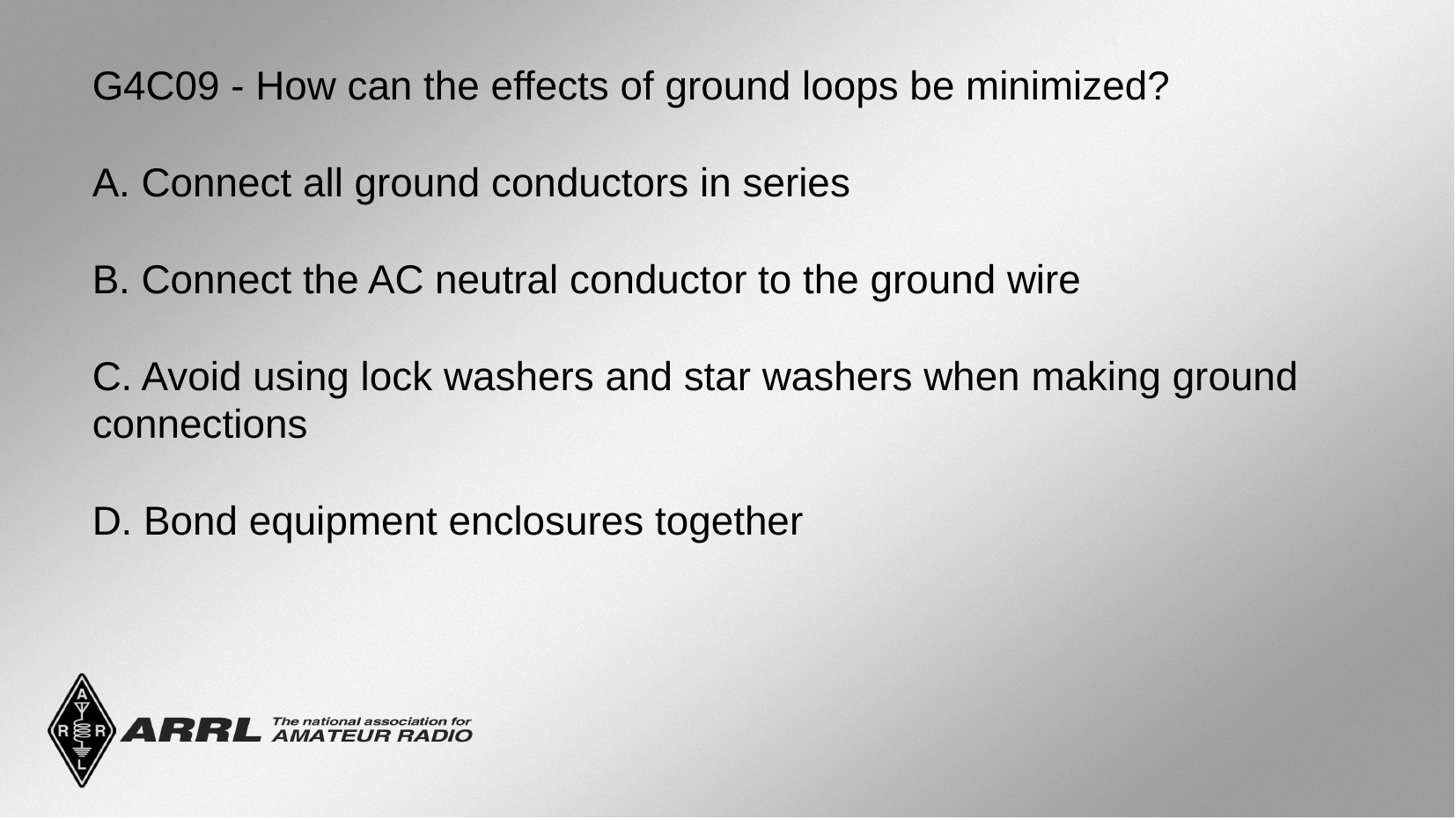

G4C09 - How can the effects of ground loops be minimized?

A. Connect all ground conductors in series

B. Connect the AC neutral conductor to the ground wire

C. Avoid using lock washers and star washers when making ground connections

D. Bond equipment enclosures together